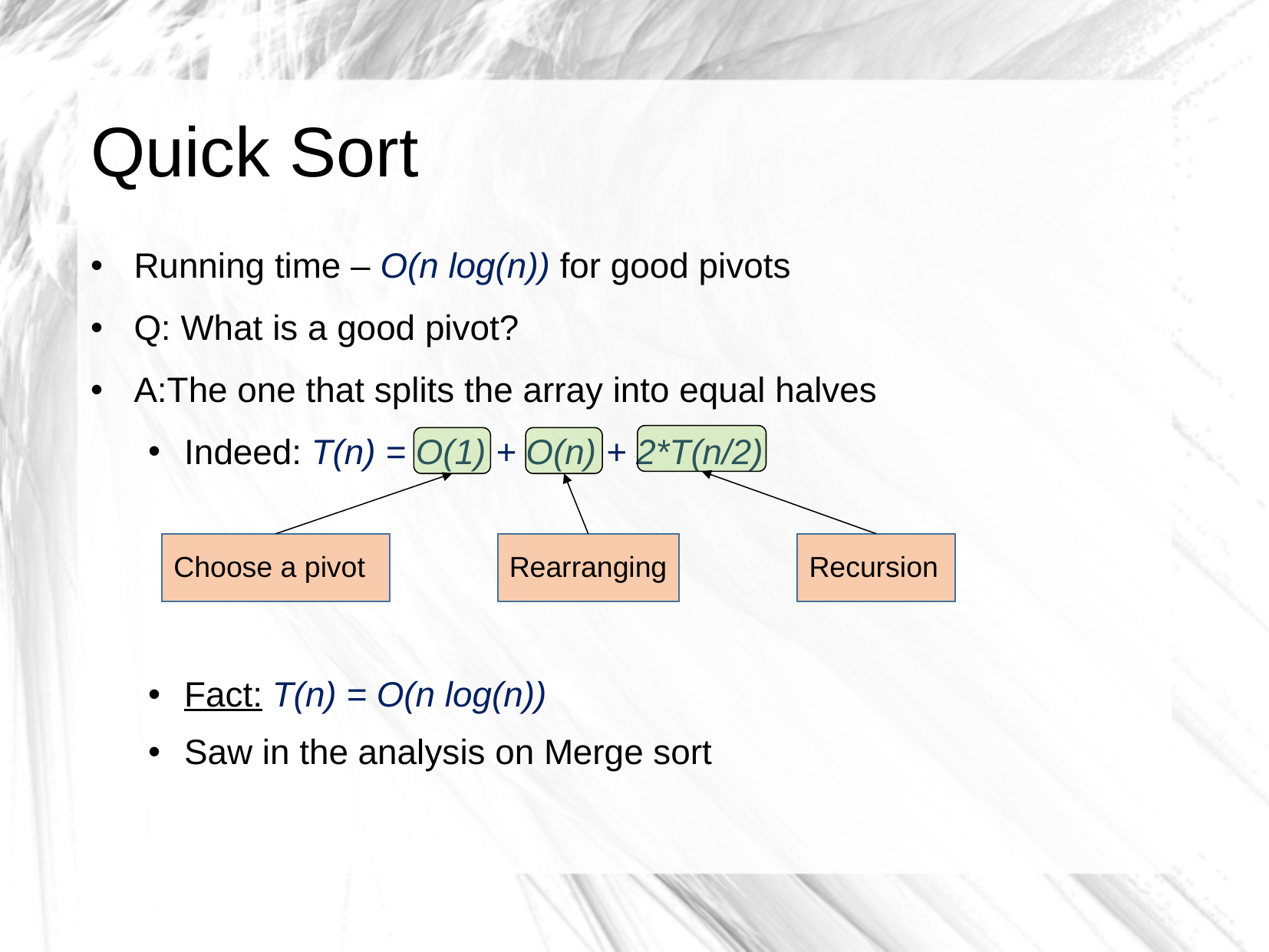

# Quick Sort
Running time – O(n log(n)) for good pivots
Q: What is a good pivot?
A:The one that splits the array into equal halves
Indeed: T(n) = O(1) + O(n) + 2*T(n/2)

Fact: T(n) = O(n log(n))
Saw in the analysis on Merge sort

Choose a pivot
Rearranging
Recursion